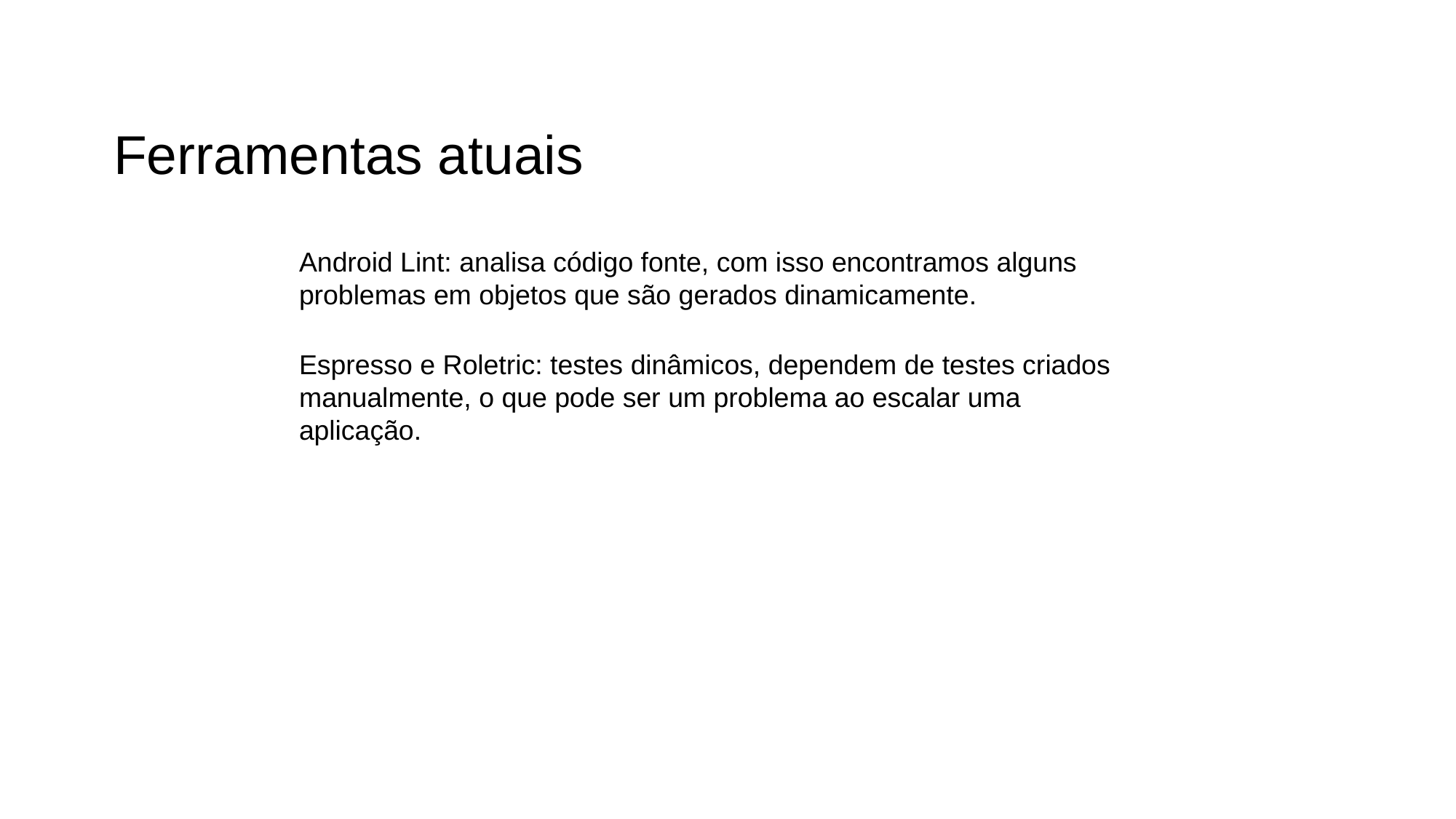

Ferramentas atuais
Android Lint: analisa código fonte, com isso encontramos alguns problemas em objetos que são gerados dinamicamente.
Espresso e Roletric: testes dinâmicos, dependem de testes criados manualmente, o que pode ser um problema ao escalar uma aplicação.